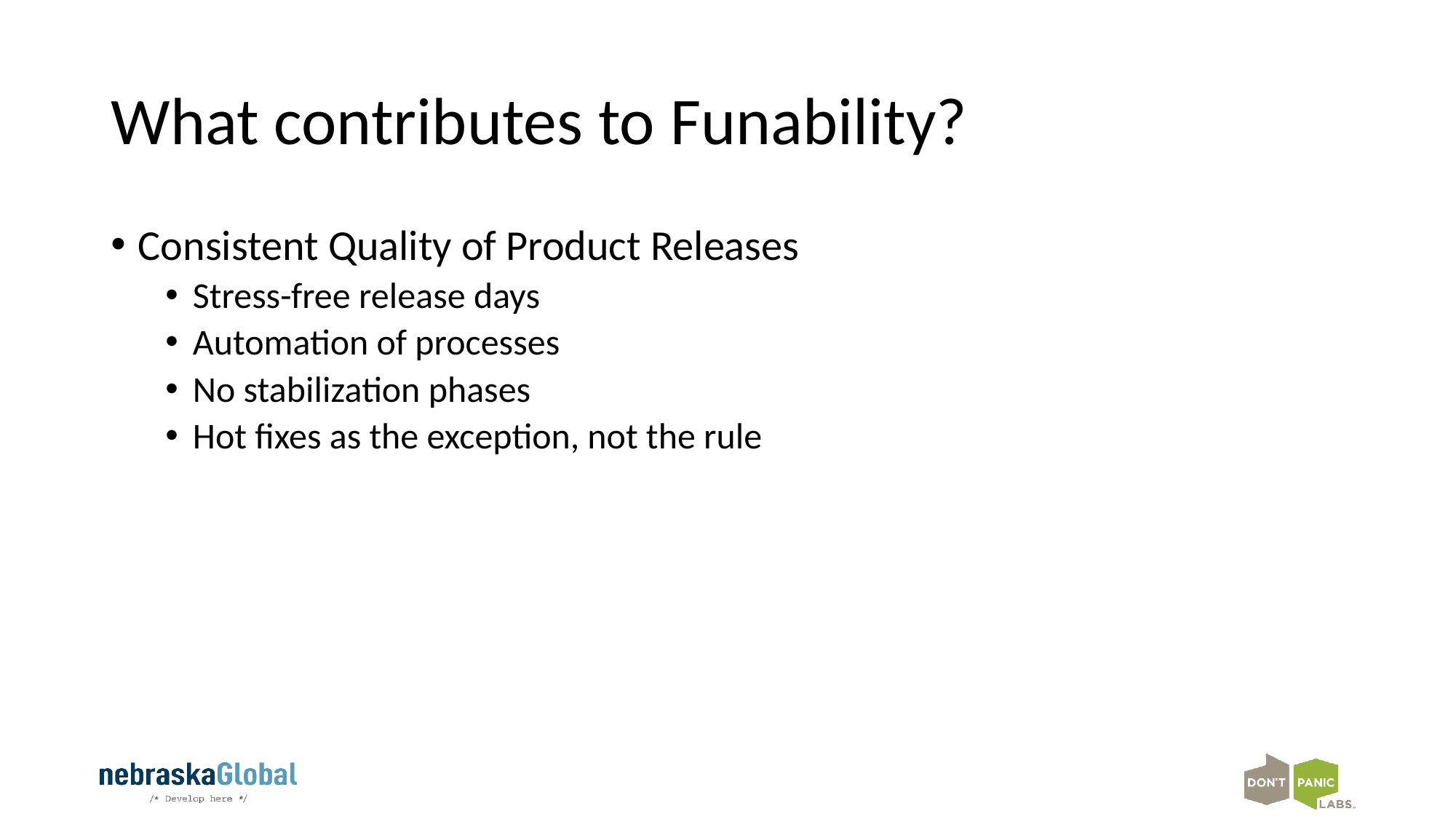

# What contributes to Funability?
Consistent Quality of Product Releases
Stress-free release days
Automation of processes
No stabilization phases
Hot fixes as the exception, not the rule